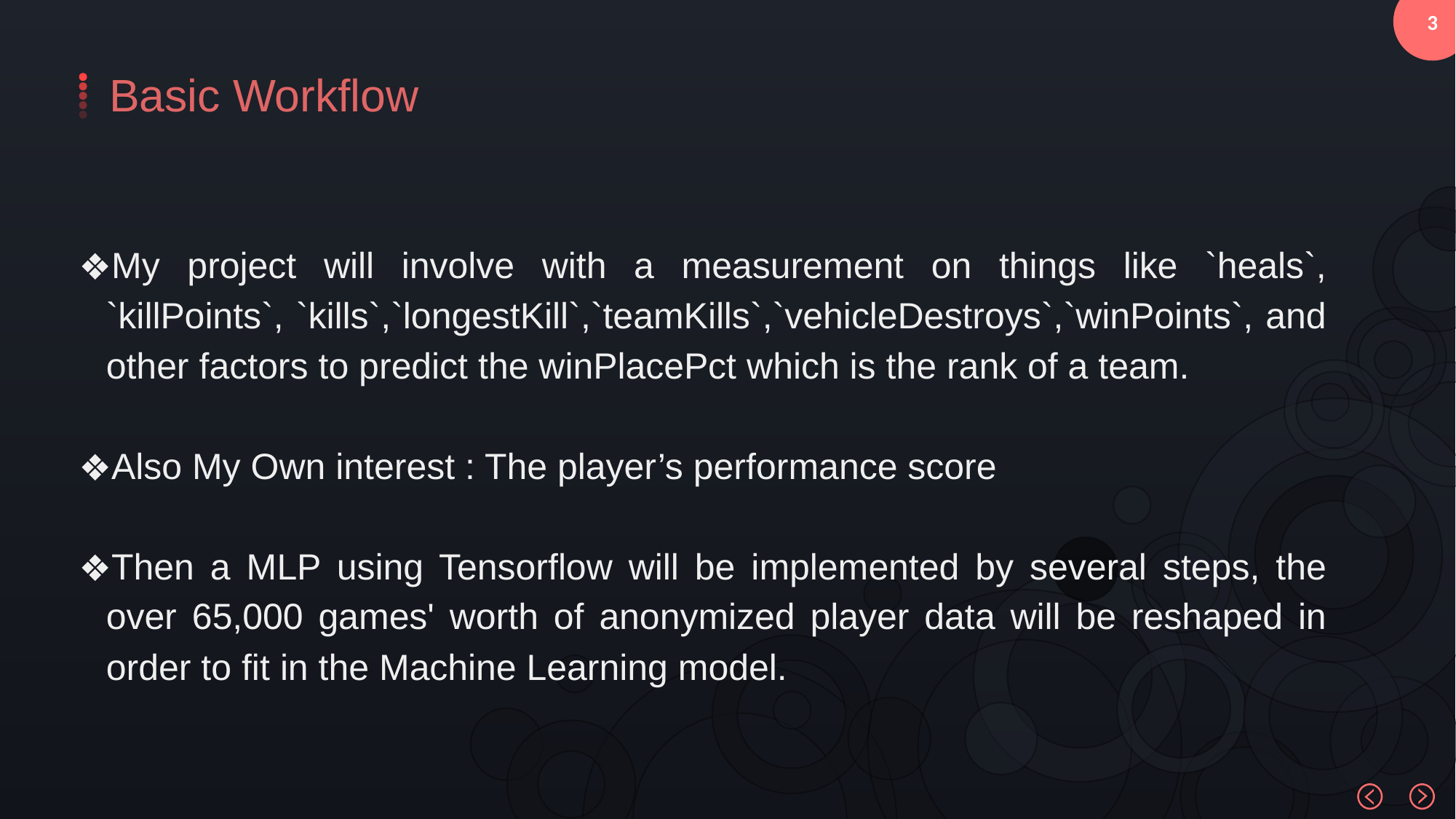

Basic Workflow
My project will involve with a measurement on things like `heals`, `killPoints`, `kills`,`longestKill`,`teamKills`,`vehicleDestroys`,`winPoints`, and other factors to predict the winPlacePct which is the rank of a team.

Also My Own interest : The player’s performance score

Then a MLP using Tensorflow will be implemented by several steps, the over 65,000 games' worth of anonymized player data will be reshaped in order to fit in the Machine Learning model.